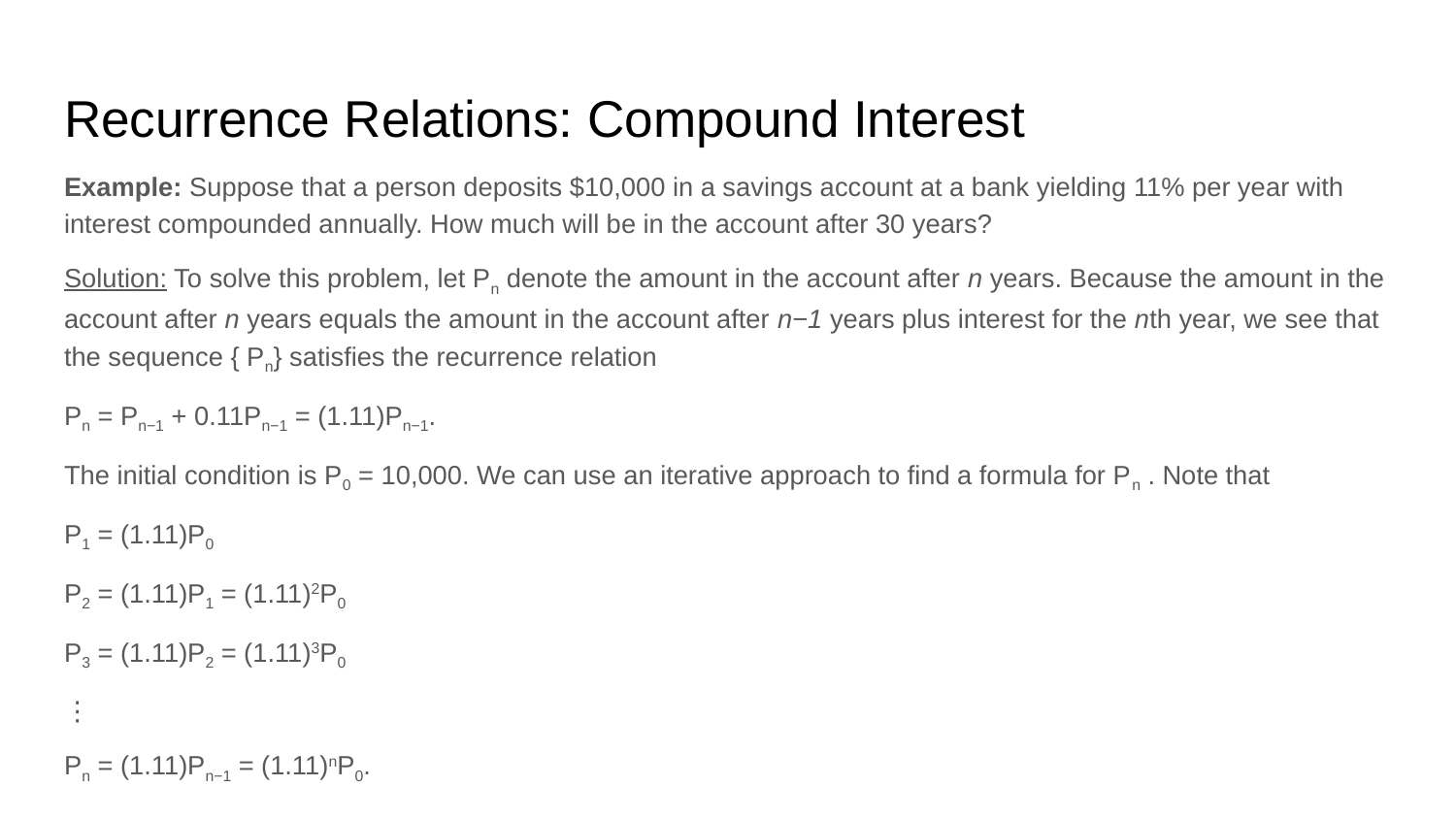

# Recurrence Relations: Compound Interest
Example: Suppose that a person deposits $10,000 in a savings account at a bank yielding 11% per year with interest compounded annually. How much will be in the account after 30 years?
Solution: To solve this problem, let Pn denote the amount in the account after n years. Because the amount in the account after n years equals the amount in the account after n−1 years plus interest for the nth year, we see that the sequence { Pn} satisfies the recurrence relation
Pn = Pn−1 + 0.11Pn−1 = (1.11)Pn−1.
The initial condition is P0 = 10,000. We can use an iterative approach to find a formula for Pn . Note that
P1 = (1.11)P0
P2 = (1.11)P1 = (1.11)2P0
P3 = (1.11)P2 = (1.11)3P0
⋮
Pn = (1.11)Pn−1 = (1.11)nP0.